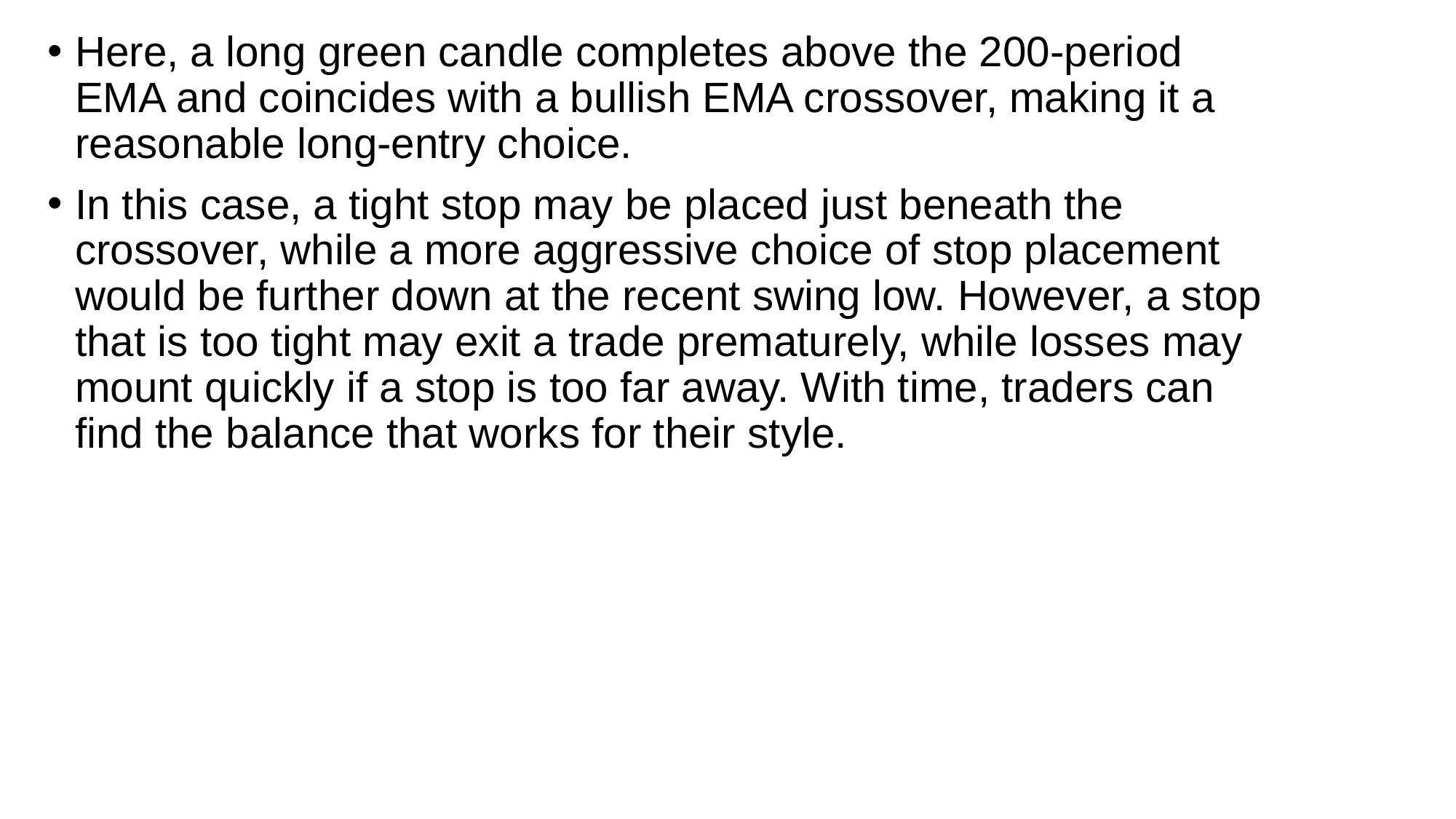

Here, a long green candle completes above the 200-period EMA and coincides with a bullish EMA crossover, making it a reasonable long-entry choice.
In this case, a tight stop may be placed just beneath the crossover, while a more aggressive choice of stop placement would be further down at the recent swing low. However, a stop that is too tight may exit a trade prematurely, while losses may mount quickly if a stop is too far away. With time, traders can find the balance that works for their style.